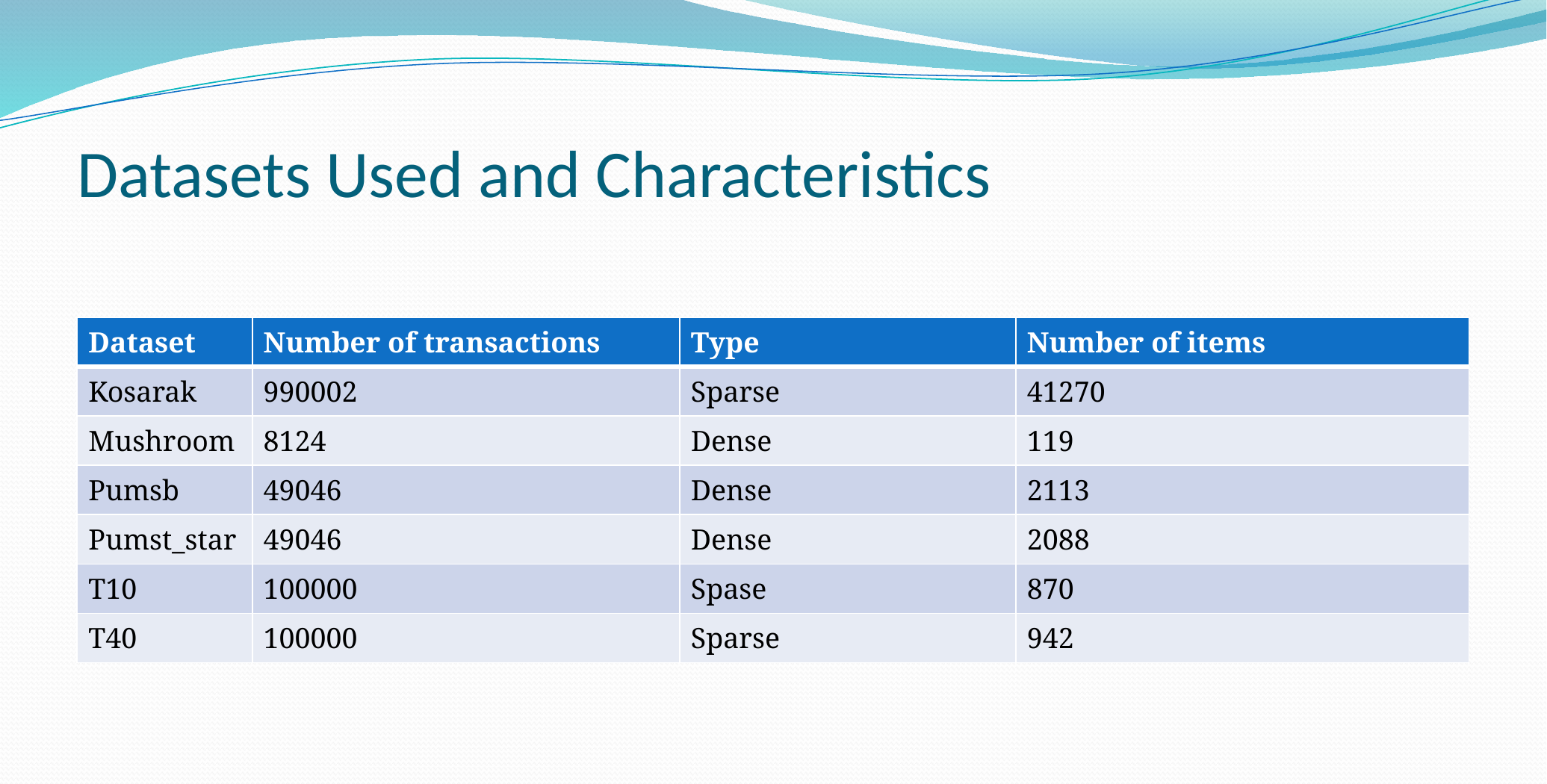

# Datasets Used and Characteristics
| Dataset | Number of transactions | Type | Number of items |
| --- | --- | --- | --- |
| Kosarak | 990002 | Sparse | 41270 |
| Mushroom | 8124 | Dense | 119 |
| Pumsb | 49046 | Dense | 2113 |
| Pumst\_star | 49046 | Dense | 2088 |
| T10 | 100000 | Spase | 870 |
| T40 | 100000 | Sparse | 942 |